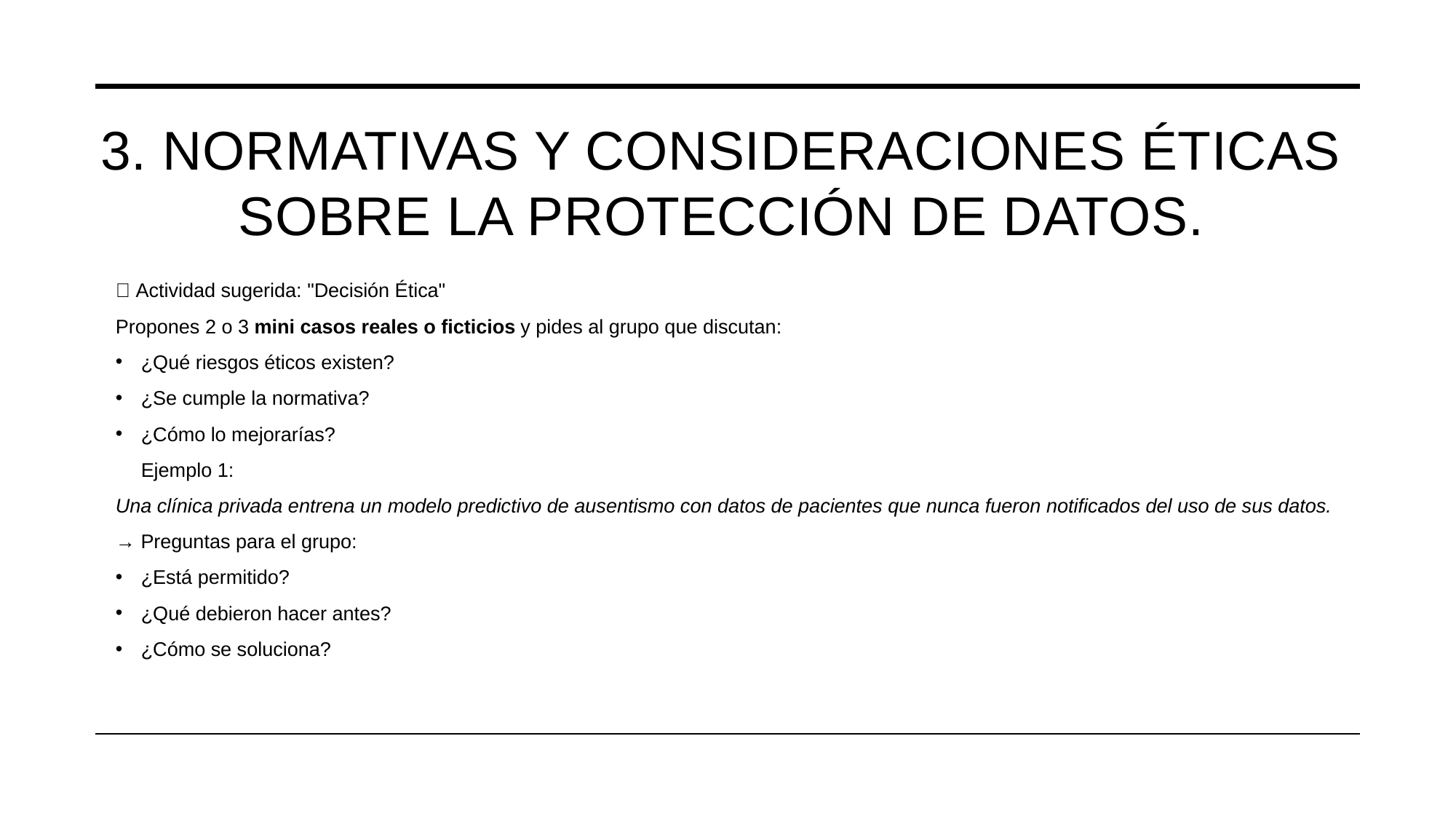

# 3. Normativas y consideraciones éticas sobre la protección de datos.

🧪 Actividad sugerida: "Decisión Ética"
Propones 2 o 3 mini casos reales o ficticios y pides al grupo que discutan:
¿Qué riesgos éticos existen?
¿Se cumple la normativa?
¿Cómo lo mejorarías?
Ejemplo 1:
Una clínica privada entrena un modelo predictivo de ausentismo con datos de pacientes que nunca fueron notificados del uso de sus datos.
→ Preguntas para el grupo:
¿Está permitido?
¿Qué debieron hacer antes?
¿Cómo se soluciona?